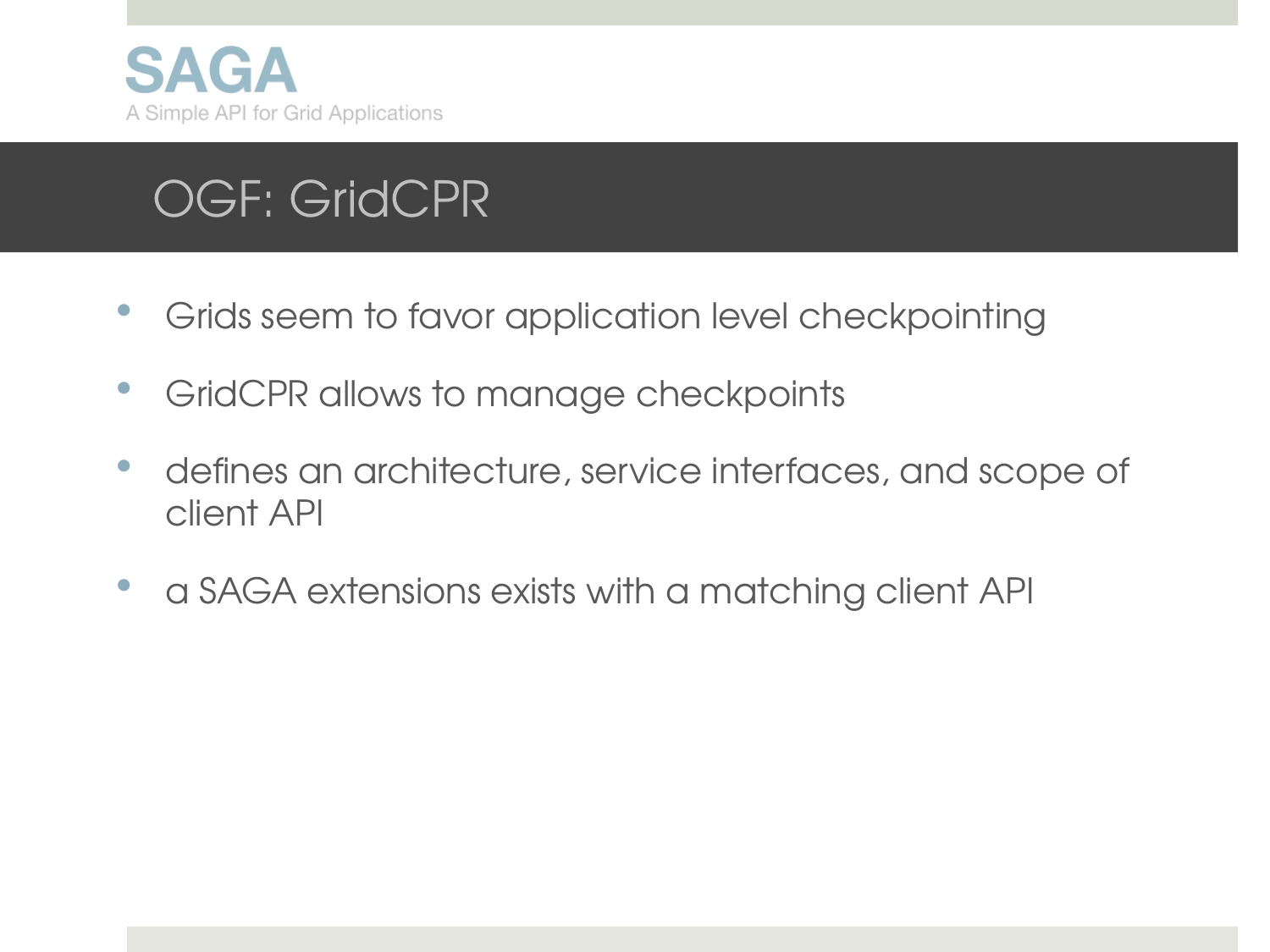

# OGF: GridCPR
Grids seem to favor application level checkpointing
GridCPR allows to manage checkpoints
defines an architecture, service interfaces, and scope of client API
a SAGA extensions exists with a matching client API